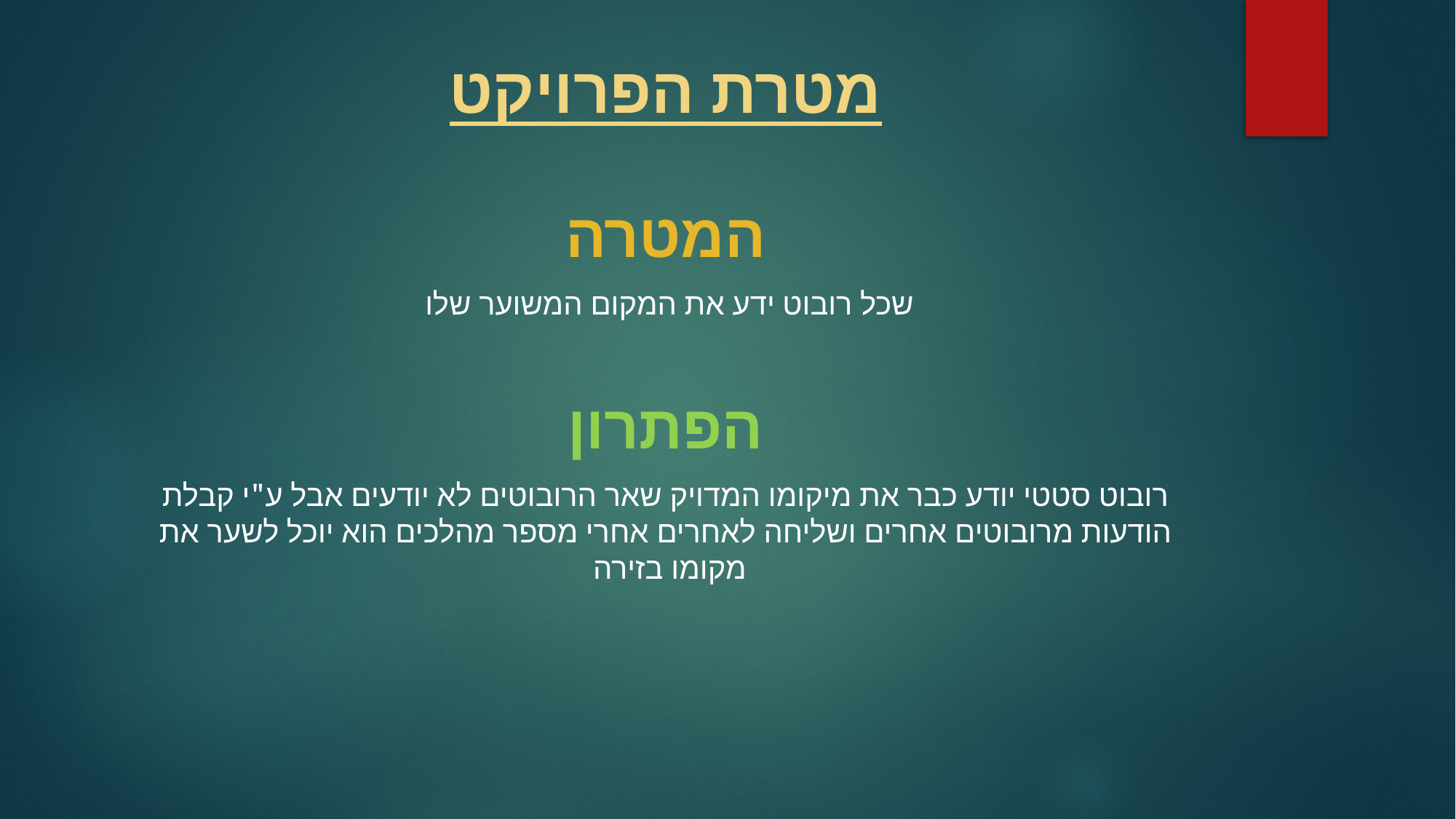

# מטרת הפרויקט
המטרה
שכל רובוט ידע את המקום המשוער שלו

הפתרון
רובוט סטטי יודע כבר את מיקומו המדויק שאר הרובוטים לא יודעים אבל ע"י קבלת הודעות מרובוטים אחרים ושליחה לאחרים אחרי מספר מהלכים הוא יוכל לשער את מקומו בזירה